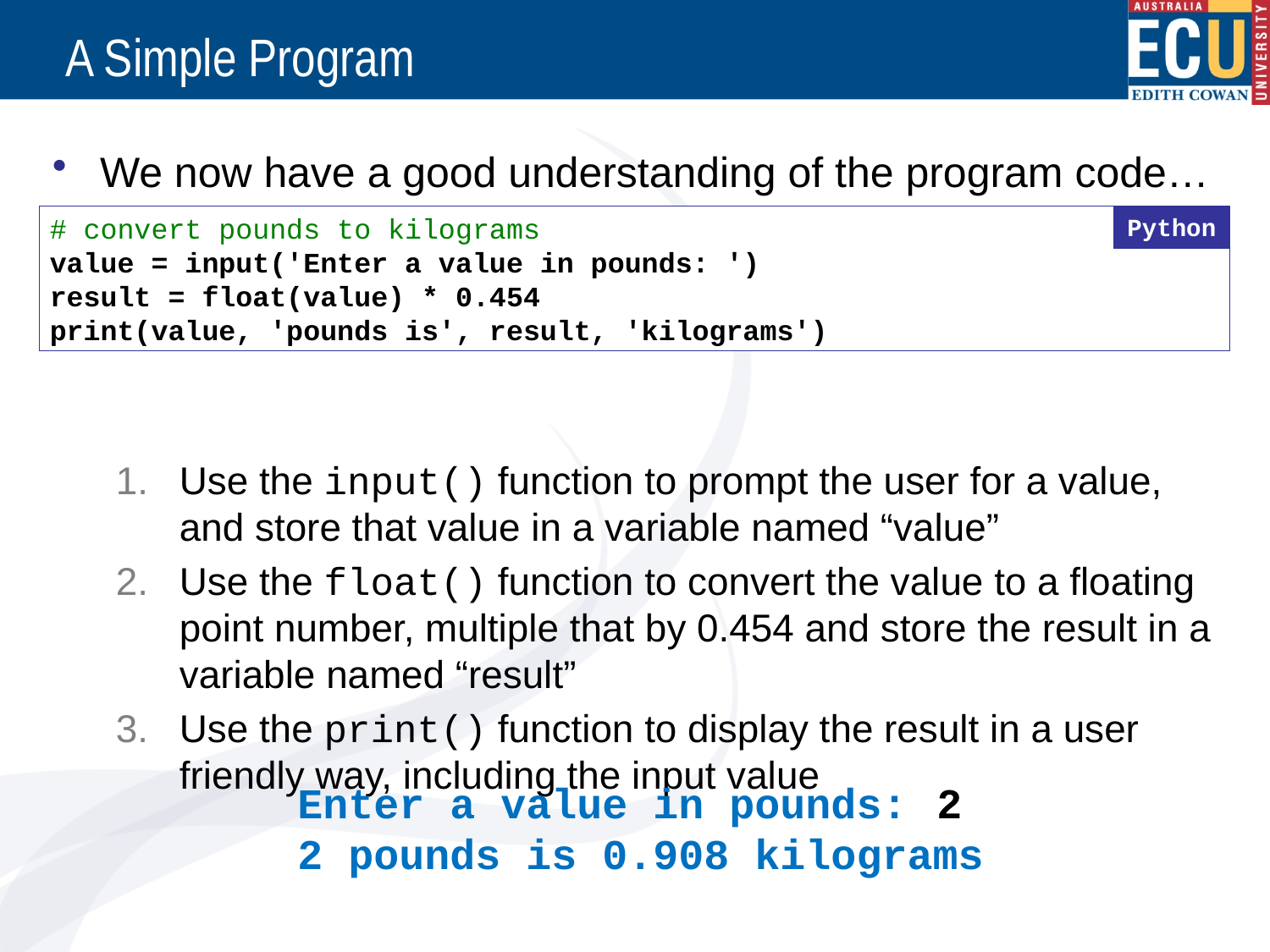

# A Simple Program
We now have a good understanding of the program code…

Use the input() function to prompt the user for a value, and store that value in a variable named “value”
Use the float() function to convert the value to a floating point number, multiple that by 0.454 and store the result in a variable named “result”
Use the print() function to display the result in a user friendly way, including the input value
# convert pounds to kilograms
value = input('Enter a value in pounds: ')
result = float(value) * 0.454
print(value, 'pounds is', result, 'kilograms')
Python
Enter a value in pounds:
2 pounds is 0.908 kilograms
2